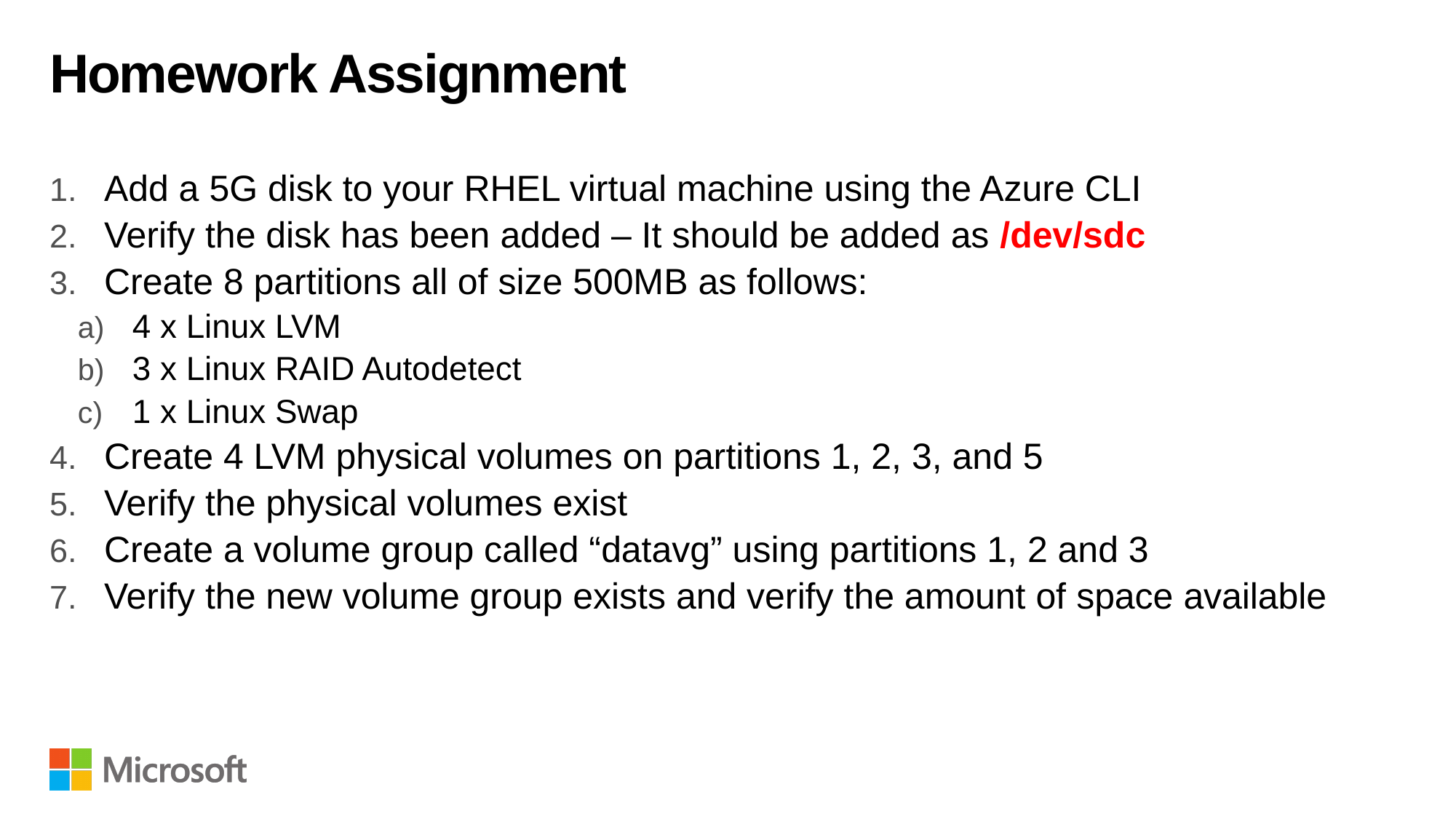

# Homework Assignment
Add a 5G disk to your RHEL virtual machine using the Azure CLI
Verify the disk has been added – It should be added as /dev/sdc
Create 8 partitions all of size 500MB as follows:
4 x Linux LVM
3 x Linux RAID Autodetect
1 x Linux Swap
Create 4 LVM physical volumes on partitions 1, 2, 3, and 5
Verify the physical volumes exist
Create a volume group called “datavg” using partitions 1, 2 and 3
Verify the new volume group exists and verify the amount of space available